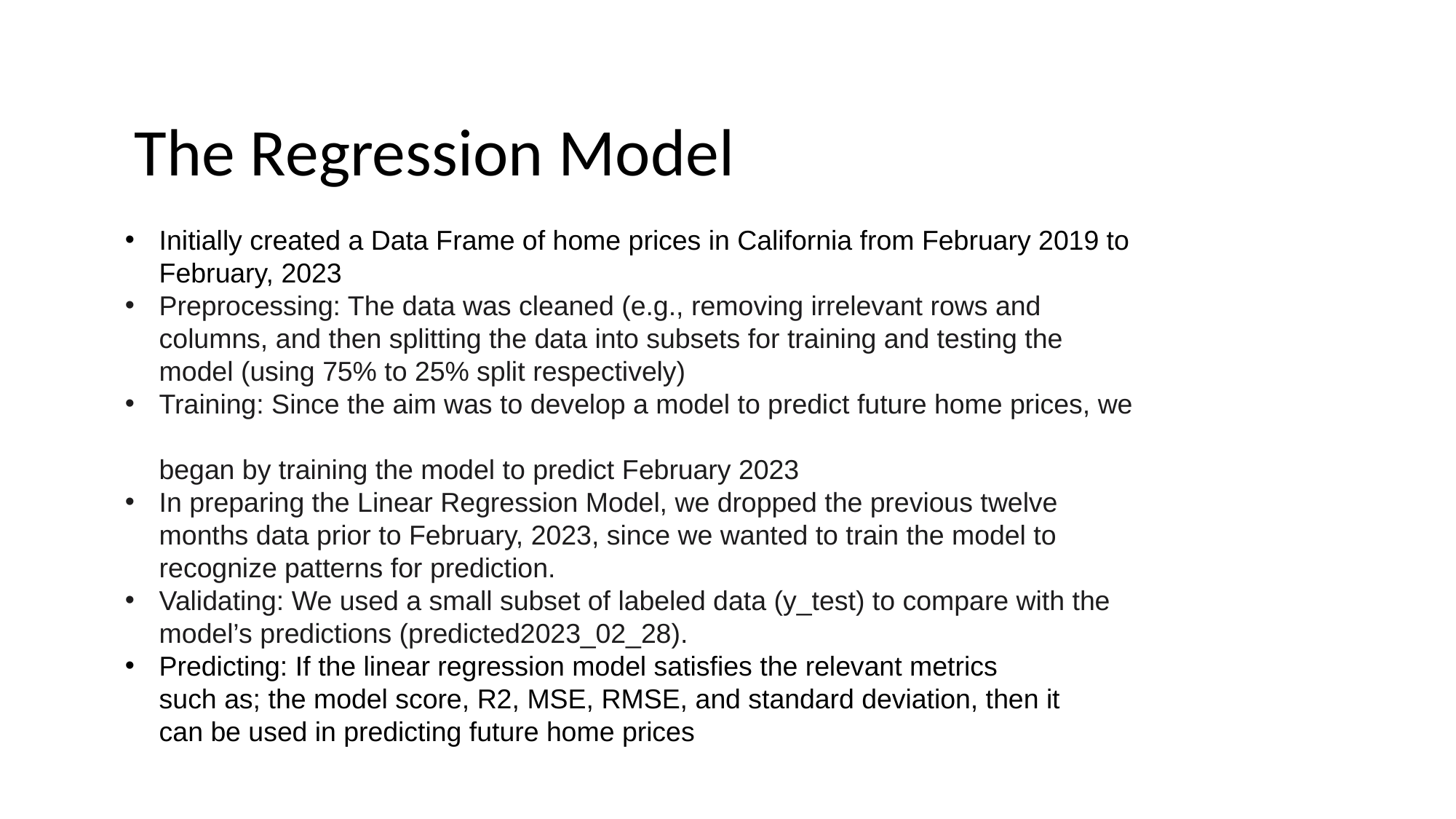

# The Regression Model

Initially created a Data Frame of home prices in California from February 2019 to February, 2023
Preprocessing: The data was cleaned (e.g., removing irrelevant rows and columns, and then splitting the data into subsets for training and testing the model (using 75% to 25% split respectively)
Training: Since the aim was to develop a model to predict future home prices, we
began by training the model to predict February 2023
In preparing the Linear Regression Model, we dropped the previous twelve months data prior to February, 2023, since we wanted to train the model to recognize patterns for prediction.
Validating: We used a small subset of labeled data (y_test) to compare with the
model’s predictions (predicted2023_02_28).
Predicting: If the linear regression model satisfies the relevant metrics
such as; the model score, R2, MSE, RMSE, and standard deviation, then it
can be used in predicting future home prices

Vestibulum